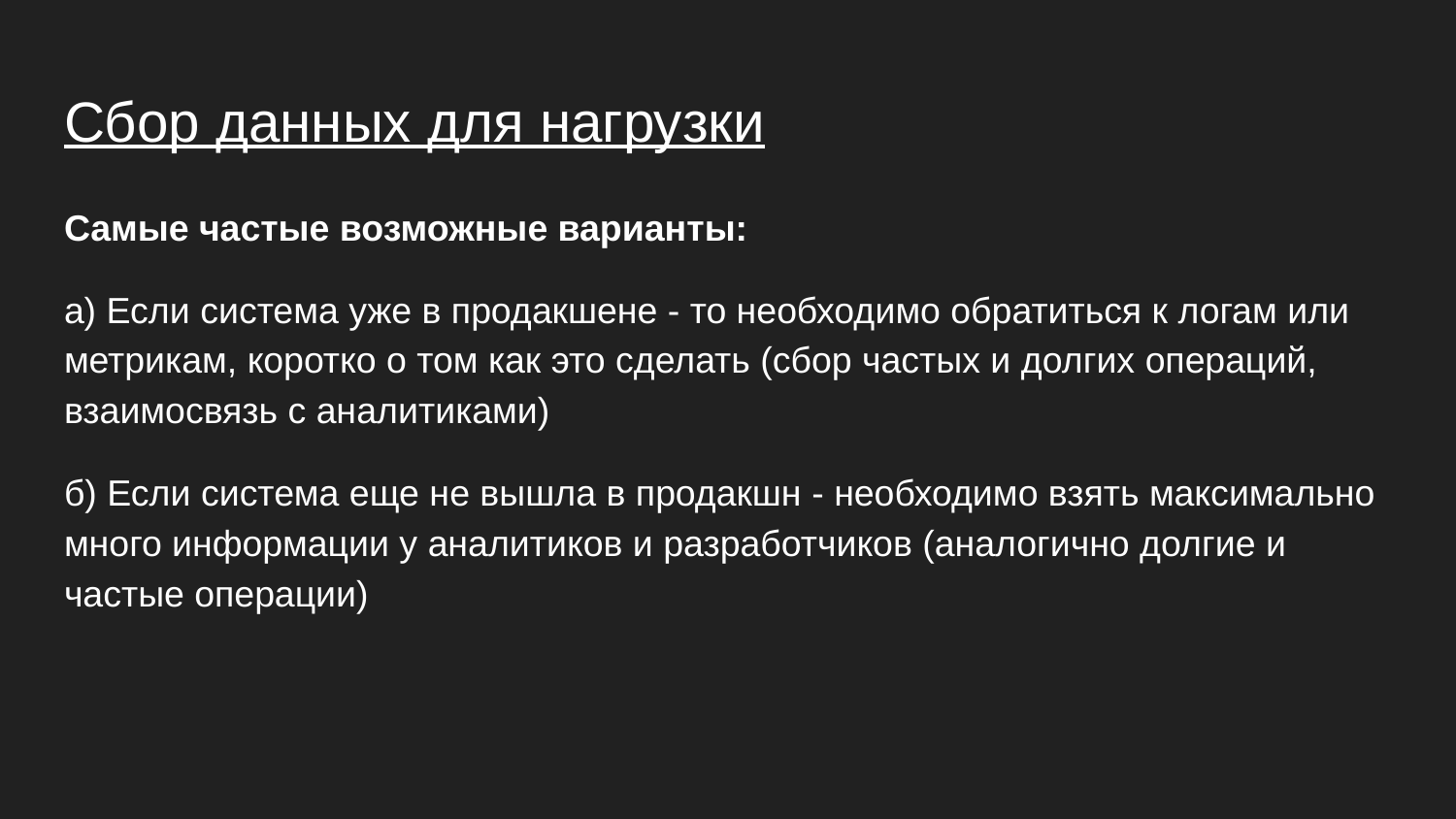

# Сбор данных для нагрузки
Самые частые возможные варианты:
а) Если система уже в продакшене - то необходимо обратиться к логам или метрикам, коротко о том как это сделать (сбор частых и долгих операций, взаимосвязь с аналитиками)
б) Если система еще не вышла в продакшн - необходимо взять максимально много информации у аналитиков и разработчиков (аналогично долгие и частые операции)